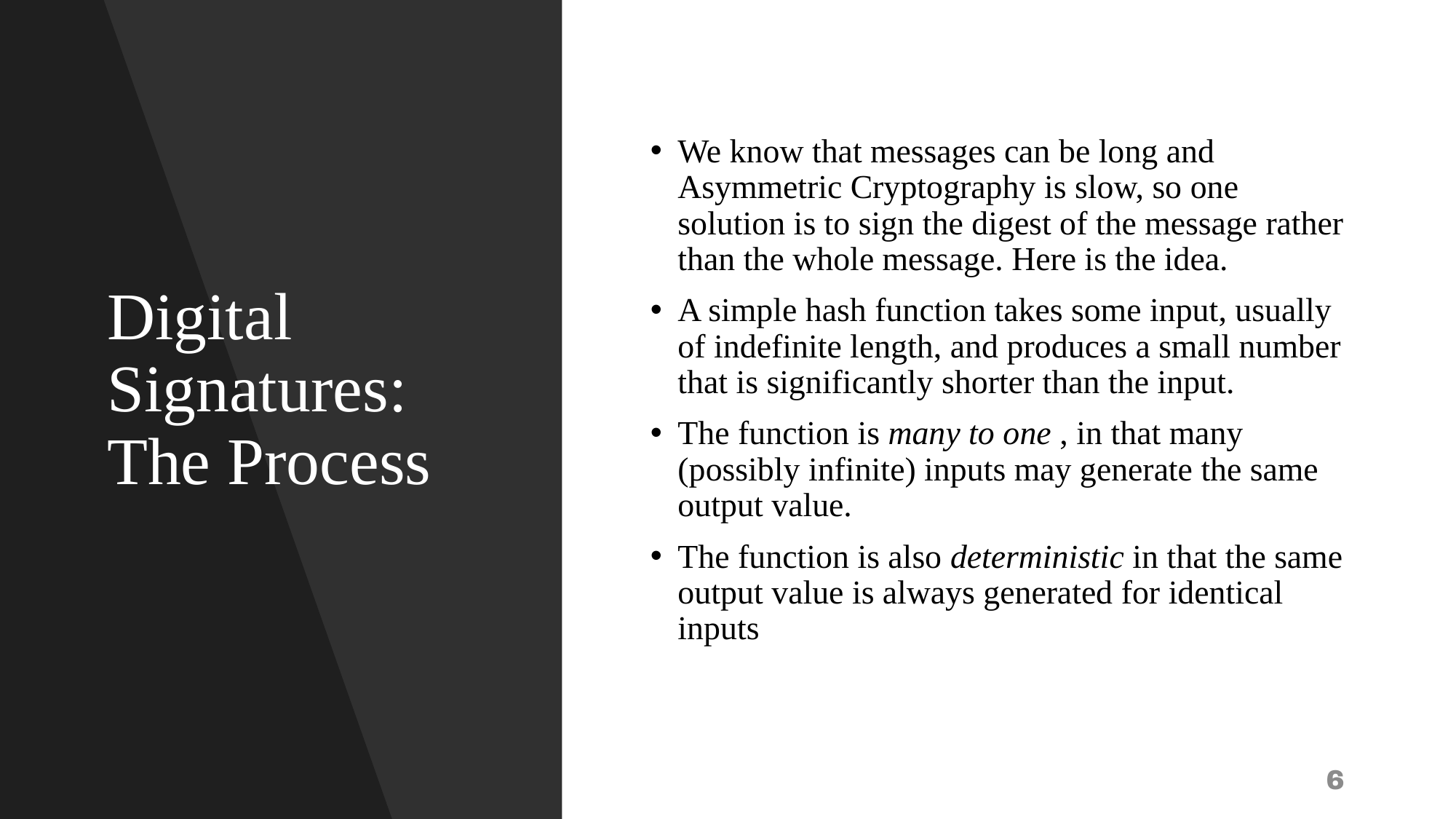

# Digital Signatures: The Process
We know that messages can be long and Asymmetric Cryptography is slow, so one solution is to sign the digest of the message rather than the whole message. Here is the idea.
A simple hash function takes some input, usually of indefinite length, and produces a small number that is significantly shorter than the input.
The function is many to one , in that many (possibly infinite) inputs may generate the same output value.
The function is also deterministic in that the same output value is always generated for identical inputs
6